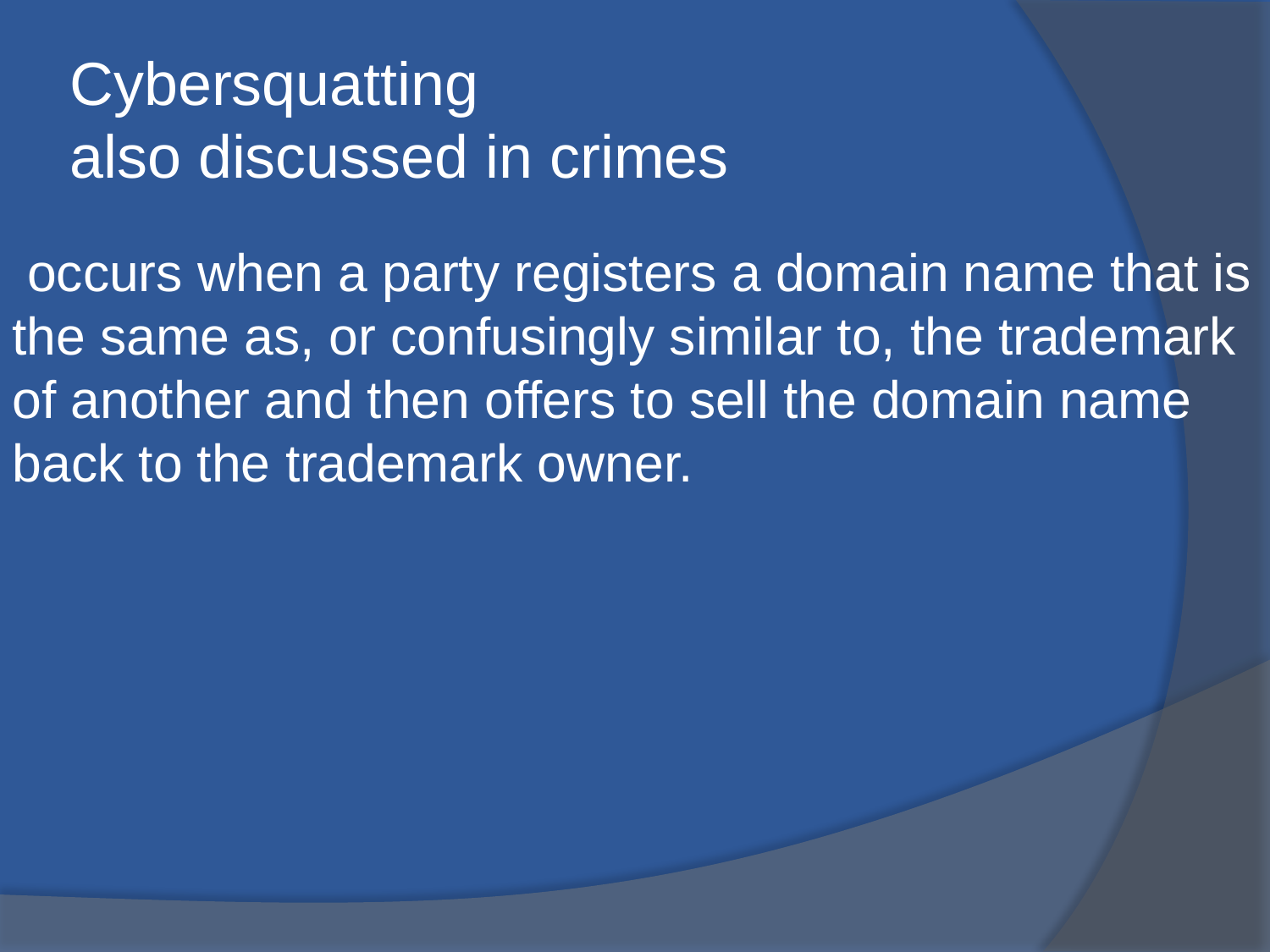

# Cybersquatting also discussed in crimes
 occurs when a party registers a domain name that is the same as, or confusingly similar to, the trademark of another and then offers to sell the domain name back to the trademark owner.